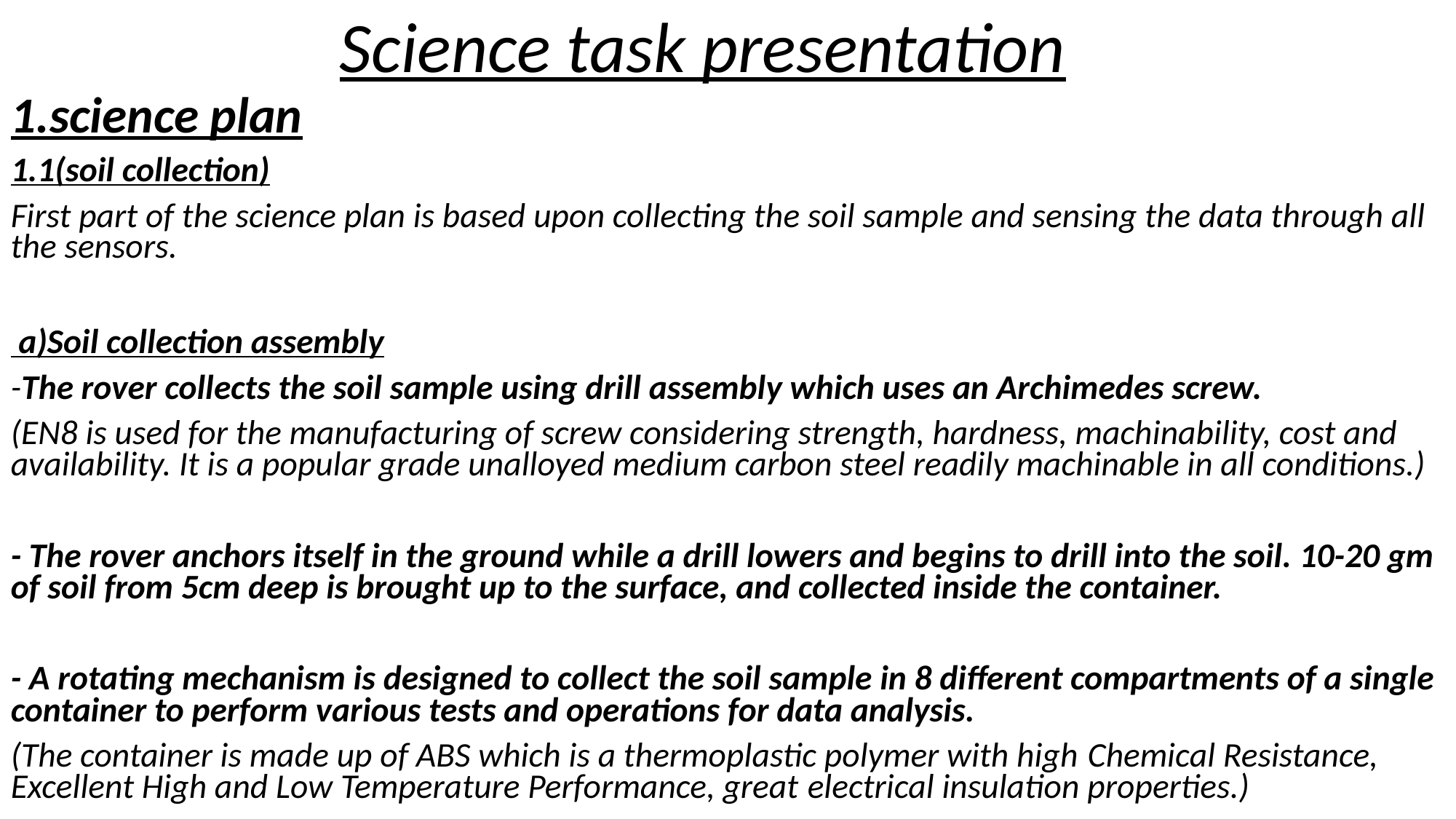

Science task presentation
1.science plan
1.1(soil collection)
First part of the science plan is based upon collecting the soil sample and sensing the data through all the sensors.

 a)Soil collection assembly
-The rover collects the soil sample using drill assembly which uses an Archimedes screw.
(EN8 is used for the manufacturing of screw considering strength, hardness, machinability, cost and availability. It is a popular grade unalloyed medium carbon steel readily machinable in all conditions.)

- The rover anchors itself in the ground while a drill lowers and begins to drill into the soil. 10-20 gm of soil from 5cm deep is brought up to the surface, and collected inside the container.

- A rotating mechanism is designed to collect the soil sample in 8 different compartments of a single container to perform various tests and operations for data analysis.
(The container is made up of ABS which is a thermoplastic polymer with high Chemical Resistance, Excellent High and Low Temperature Performance, great electrical insulation properties.)